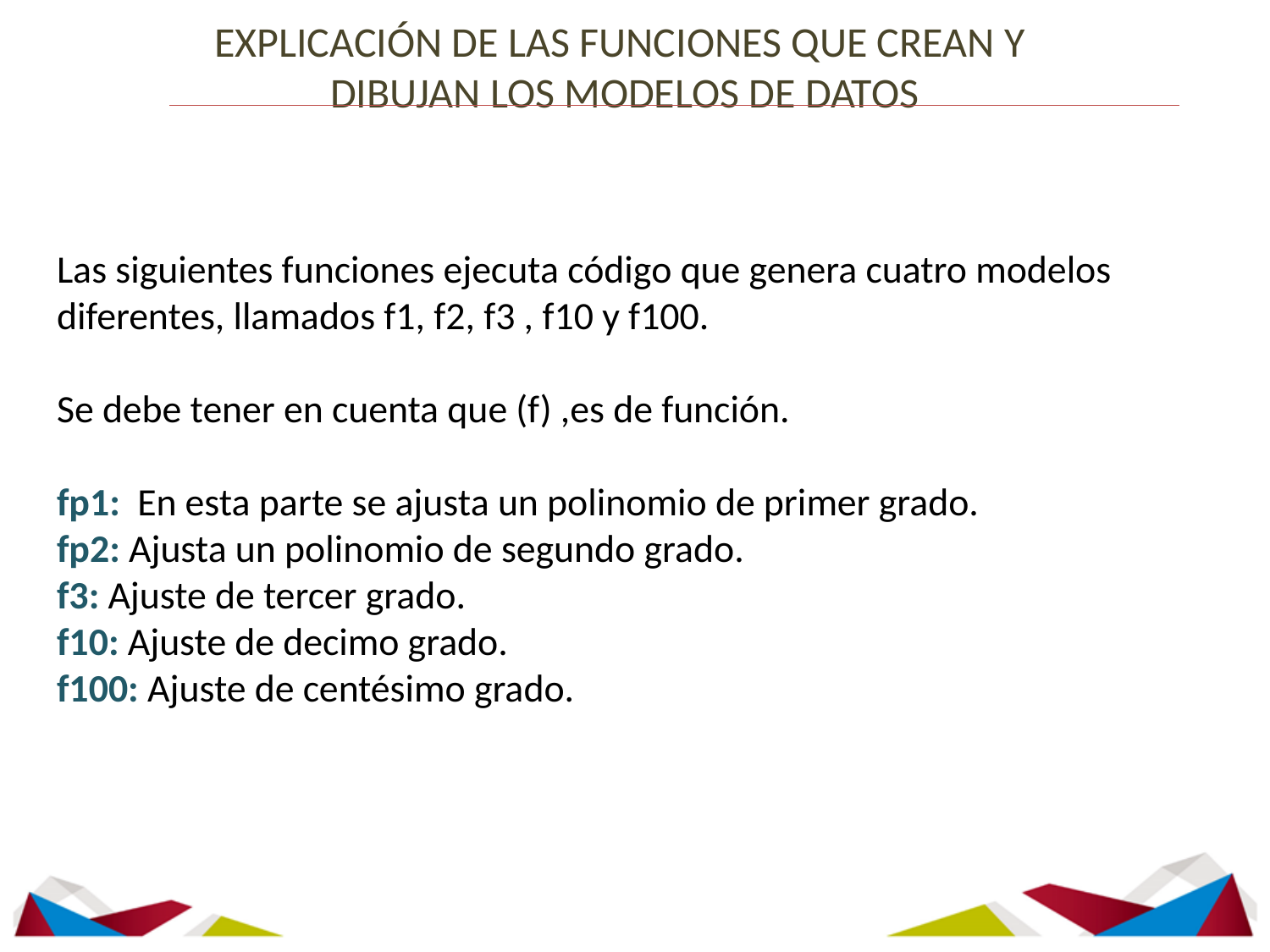

EXPLICACIÓN DE LAS FUNCIONES QUE CREAN Y
DIBUJAN LOS MODELOS DE DATOS

Las siguientes funciones ejecuta código que genera cuatro modelos diferentes, llamados f1, f2, f3 , f10 y f100.

Se debe tener en cuenta que (f) ,es de función.

fp1:  En esta parte se ajusta un polinomio de primer grado.
fp2: Ajusta un polinomio de segundo grado.
f3: Ajuste de tercer grado.
f10: Ajuste de decimo grado.
f100: Ajuste de centésimo grado.